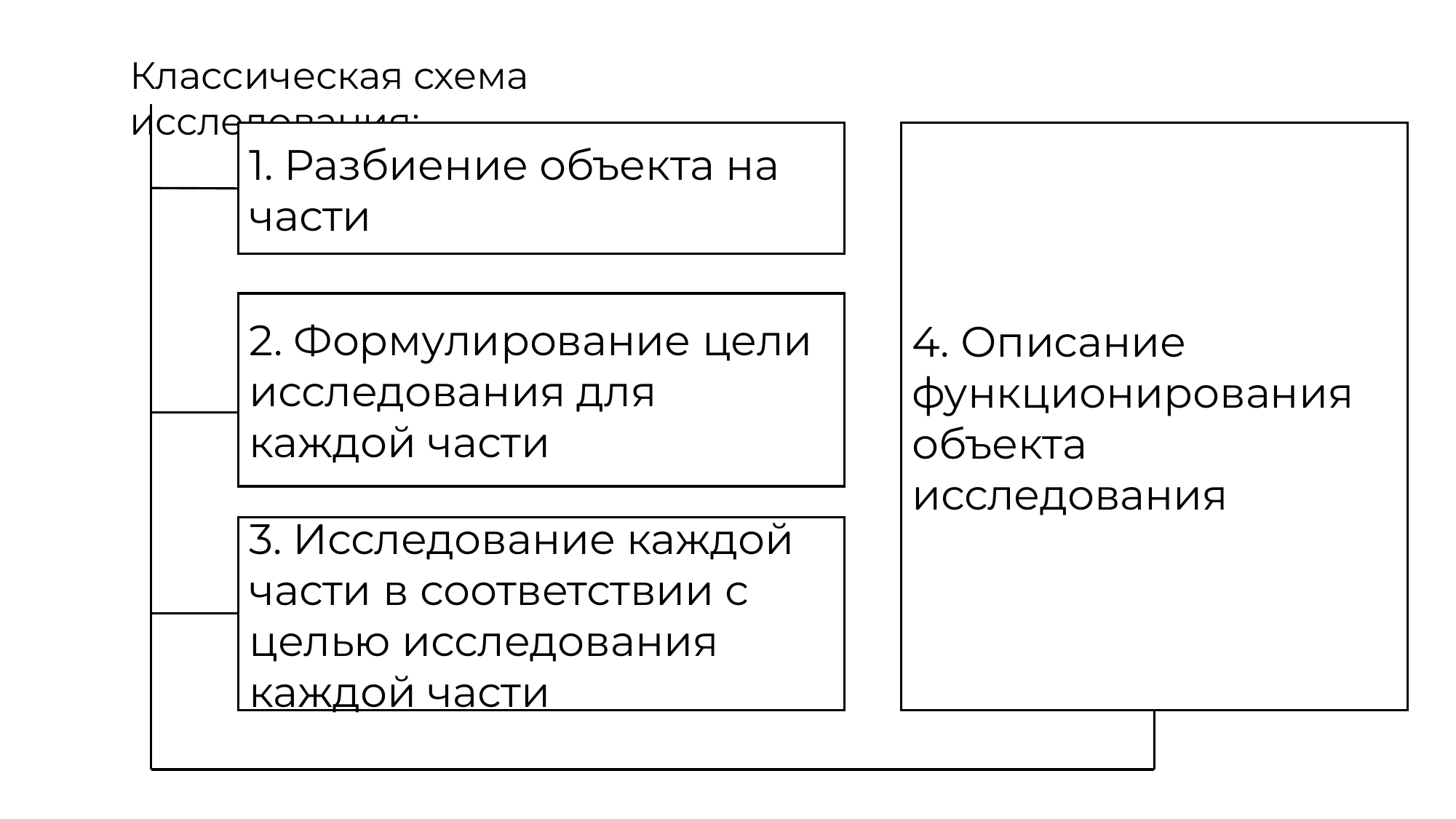

Классическая схема исследования:
1. Разбиение объекта на части
4. Описание функционирования объекта исследования
2. Формулирование цели исследования для каждой части
3. Исследование каждой части в соответствии с целью исследования каждой части